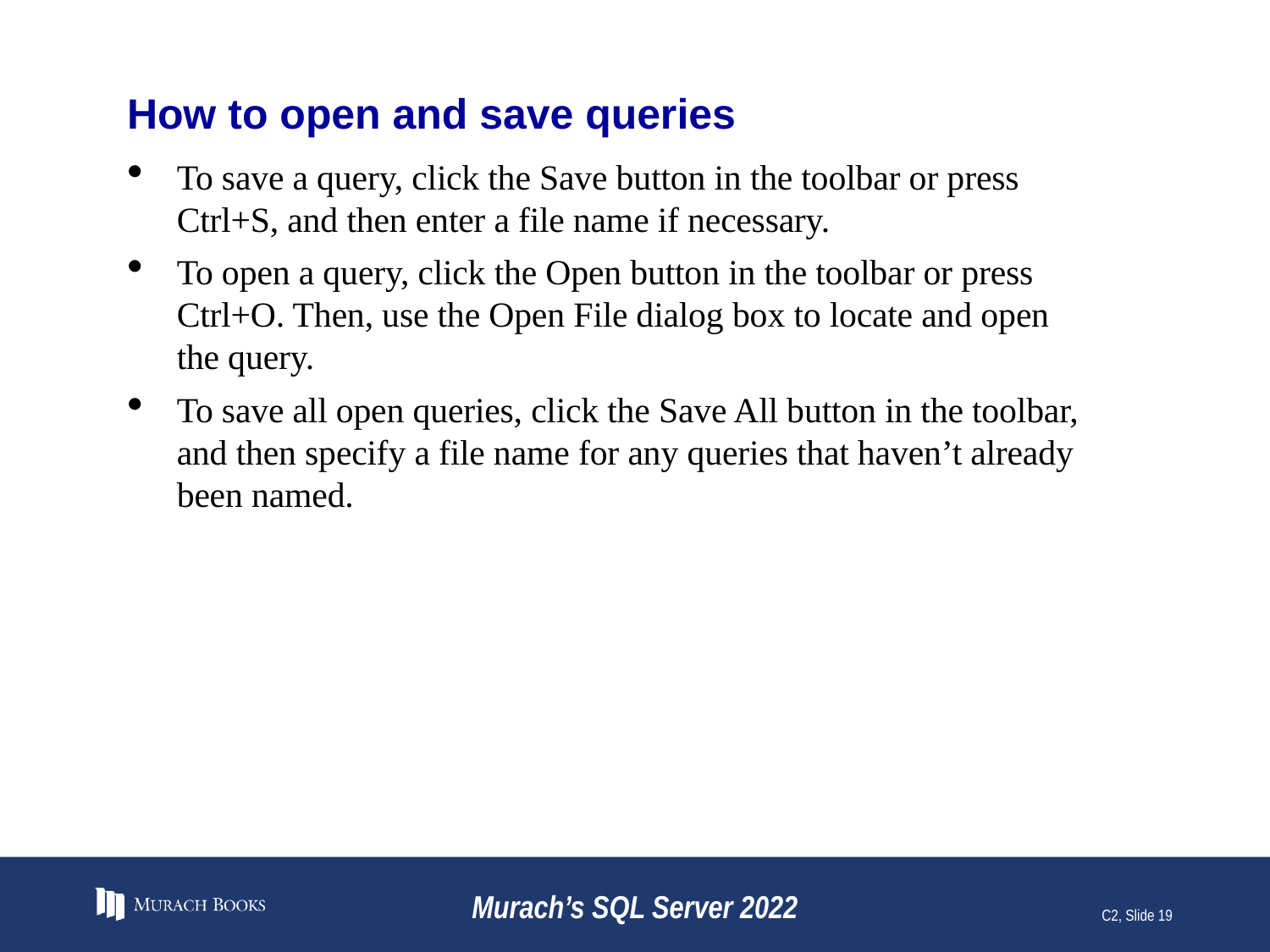

# How to open and save queries
To save a query, click the Save button in the toolbar or press Ctrl+S, and then enter a file name if necessary.
To open a query, click the Open button in the toolbar or press Ctrl+O. Then, use the Open File dialog box to locate and open the query.
To save all open queries, click the Save All button in the toolbar, and then specify a file name for any queries that haven’t already been named.

Murach’s SQL Server 2022

C2, Slide 19